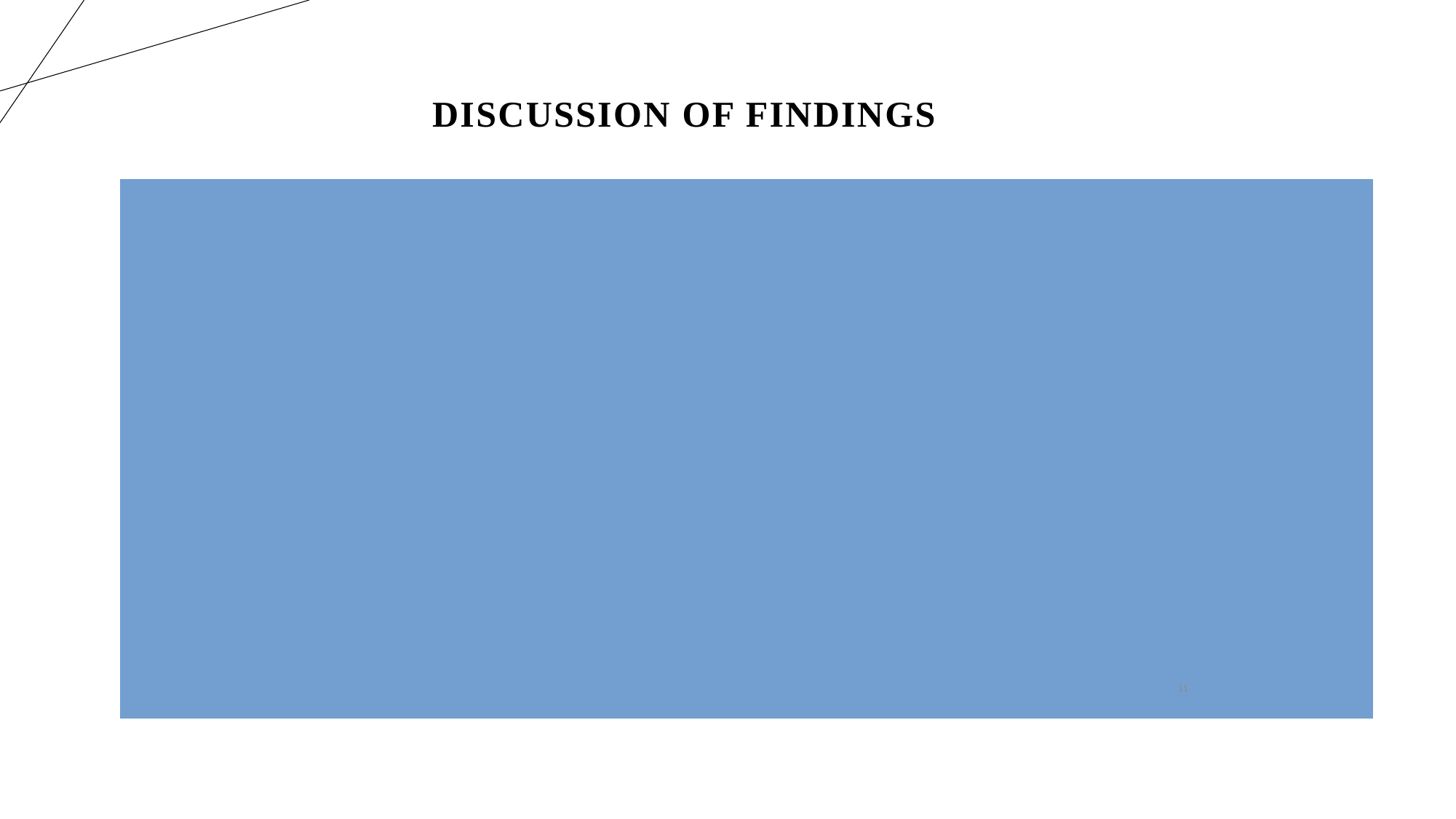

# DISCUSSION OF FINDINGS
Dynamic Pricing Strategy: Increased revenue through price adjustments on the e-commerce platform, based on positive correlation between unit price and sales.
Cost Management: Enhanced profit margins by reducing cost of Goods Sold through economies of scale and efficient supply chain management.
Improved store layout: Higher sales better inventory turnover by optimizing shelf space, product placement, and reducing congestion in stores.
Customer Feedback Enhancement: Better identification of improvement areas through enhanced data collection and analysis of customer reviews, leading to increased customer satisfaction.
Bulk Sales and Inventory Planning: Increased sales by maintaining higher inventory levels for popular products frequently purchased in bulk.
Strategic Pricing and Product Focus: Higher overall sales by identifying and strategically pricing Key-Value items(KVIs), especially in top-performing product lines like Health and Beauty.
11